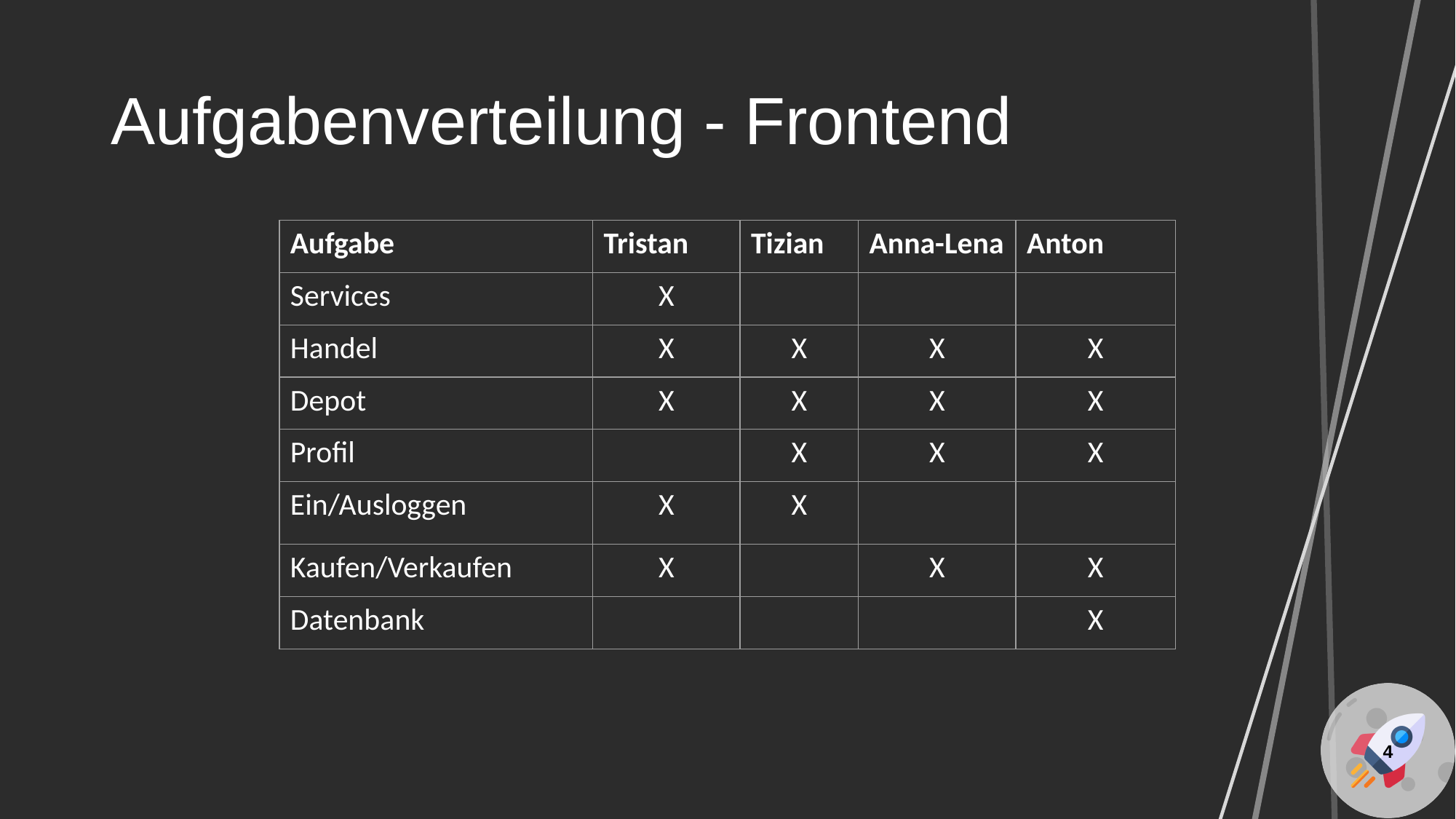

# Aufgabenverteilung - Frontend
| Aufgabe | Tristan | Tizian | Anna-Lena | Anton |
| --- | --- | --- | --- | --- |
| Services | X |  |  |  |
| Handel | X | X | X | X |
| Depot | X | X | X | X |
| Profil |  | X | X | X |
| Ein/Ausloggen | X | X |  |  |
| Kaufen/Verkaufen | X |  | X | X |
| Datenbank |  |  |  | X |
4